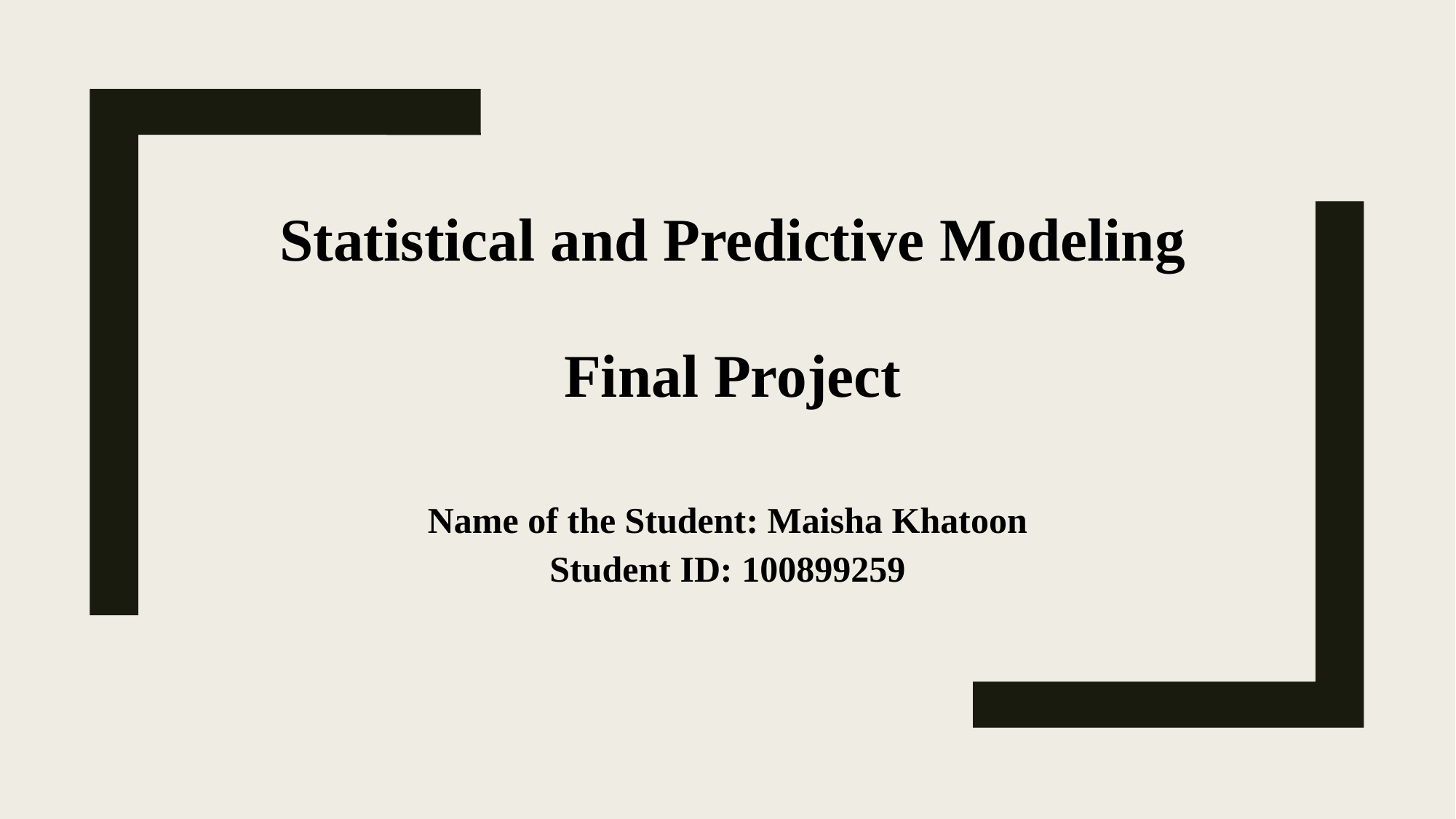

# Statistical and Predictive Modeling Final Project
Name of the Student: Maisha Khatoon
Student ID: 100899259